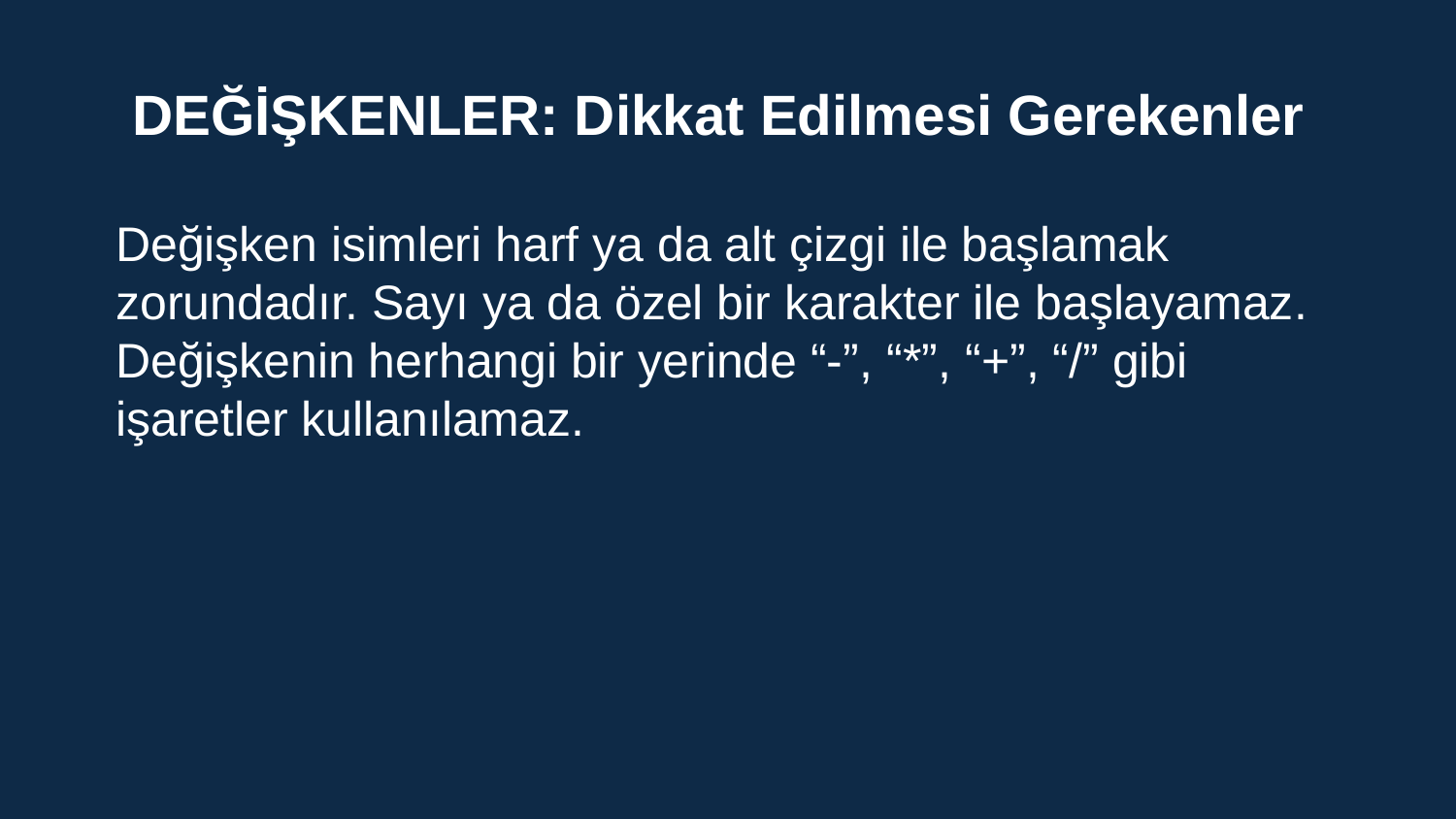

DEĞİŞKENLER: Dikkat Edilmesi Gerekenler
Değişken isimleri harf ya da alt çizgi ile başlamak zorundadır. Sayı ya da özel bir karakter ile başlayamaz. Değişkenin herhangi bir yerinde “-”, “*”, “+”, “/” gibi işaretler kullanılamaz.